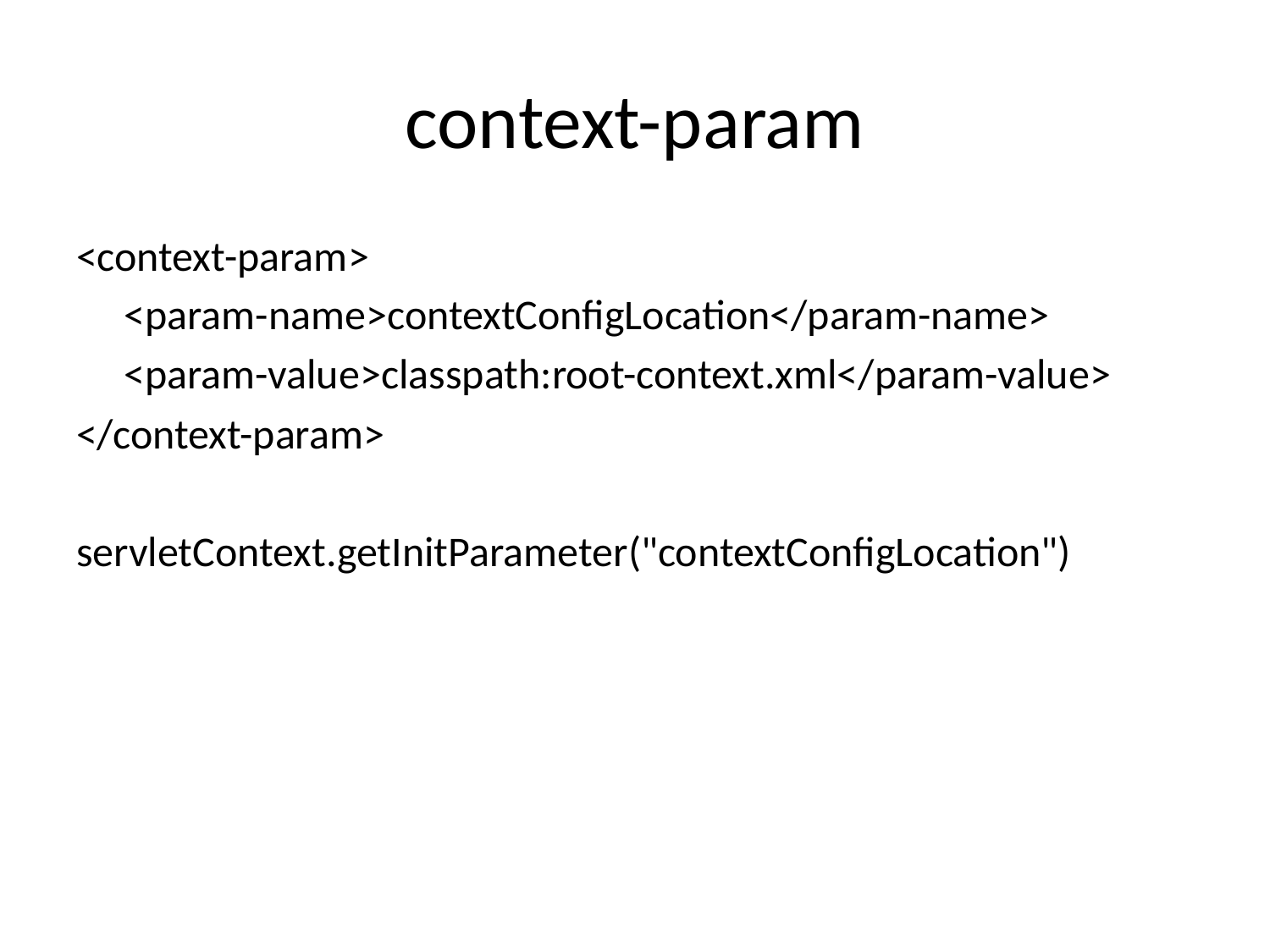

# context-param
<context-param>
	<param-name>contextConfigLocation</param-name>
	<param-value>classpath:root-context.xml</param-value>
</context-param>

servletContext.getInitParameter("contextConfigLocation")